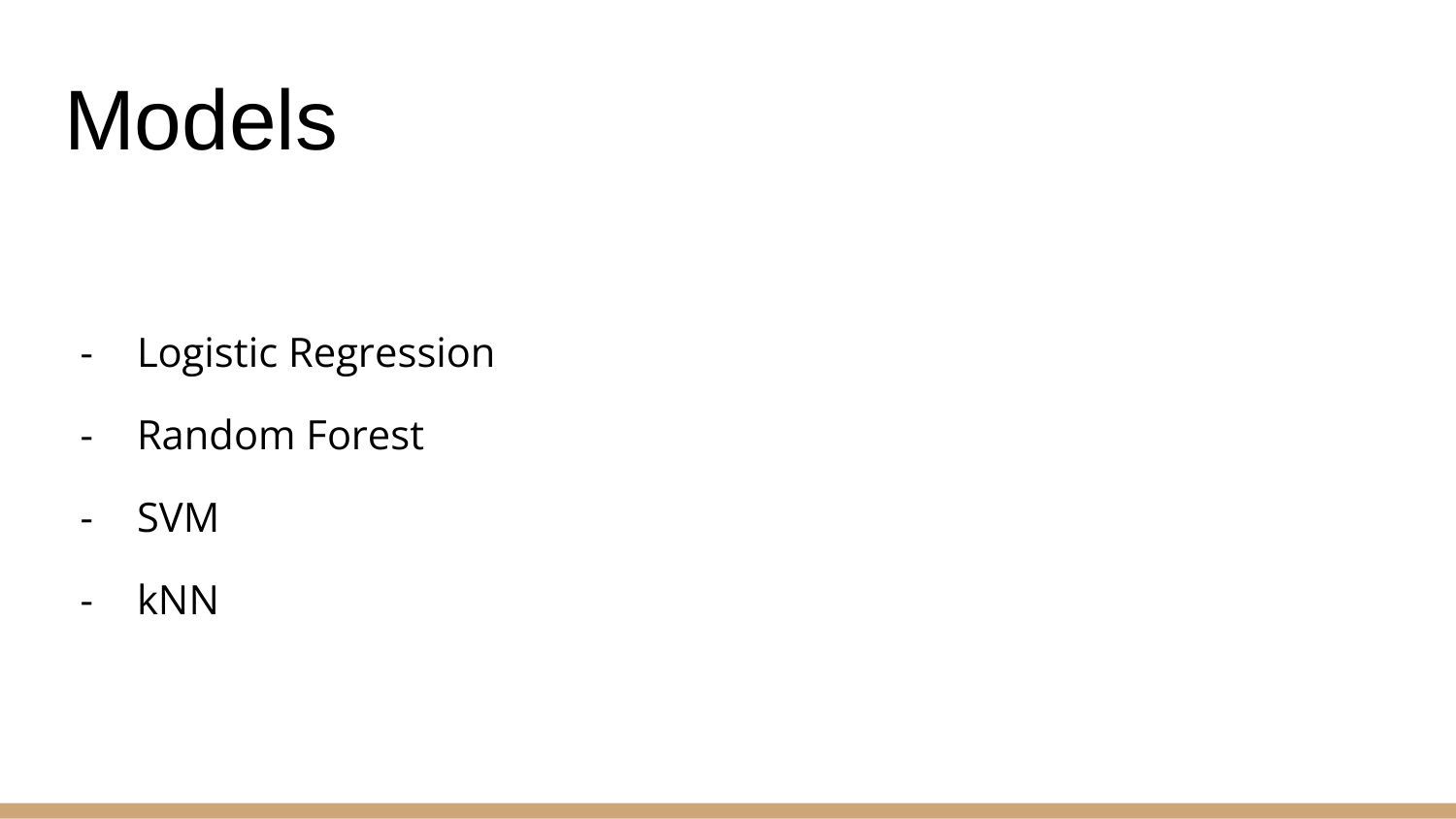

# Models
Logistic Regression
Random Forest
SVM
kNN